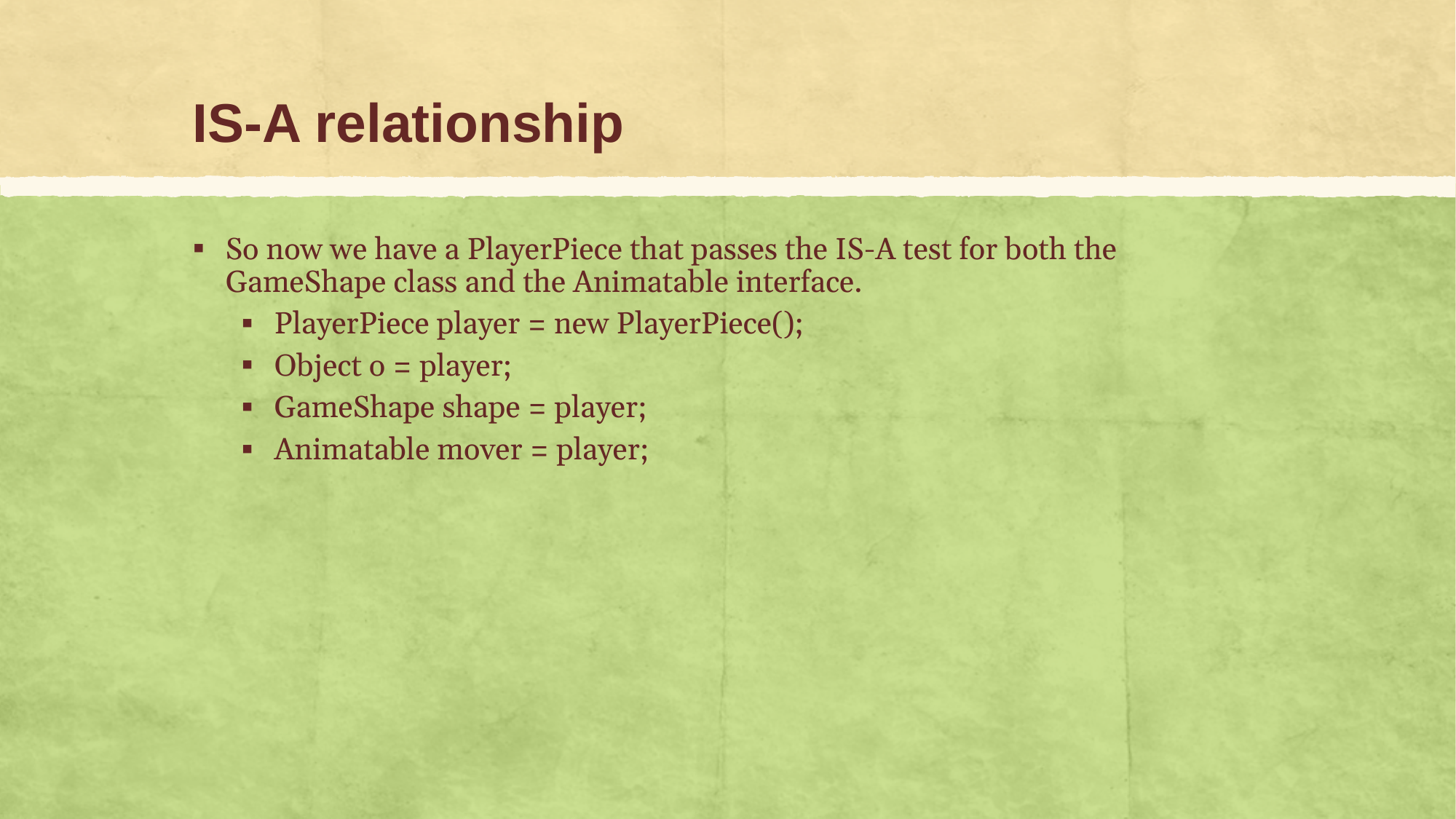

# IS-A relationship
So now we have a PlayerPiece that passes the IS-A test for both the GameShape class and the Animatable interface.
PlayerPiece player = new PlayerPiece();
Object o = player;
GameShape shape = player;
Animatable mover = player;